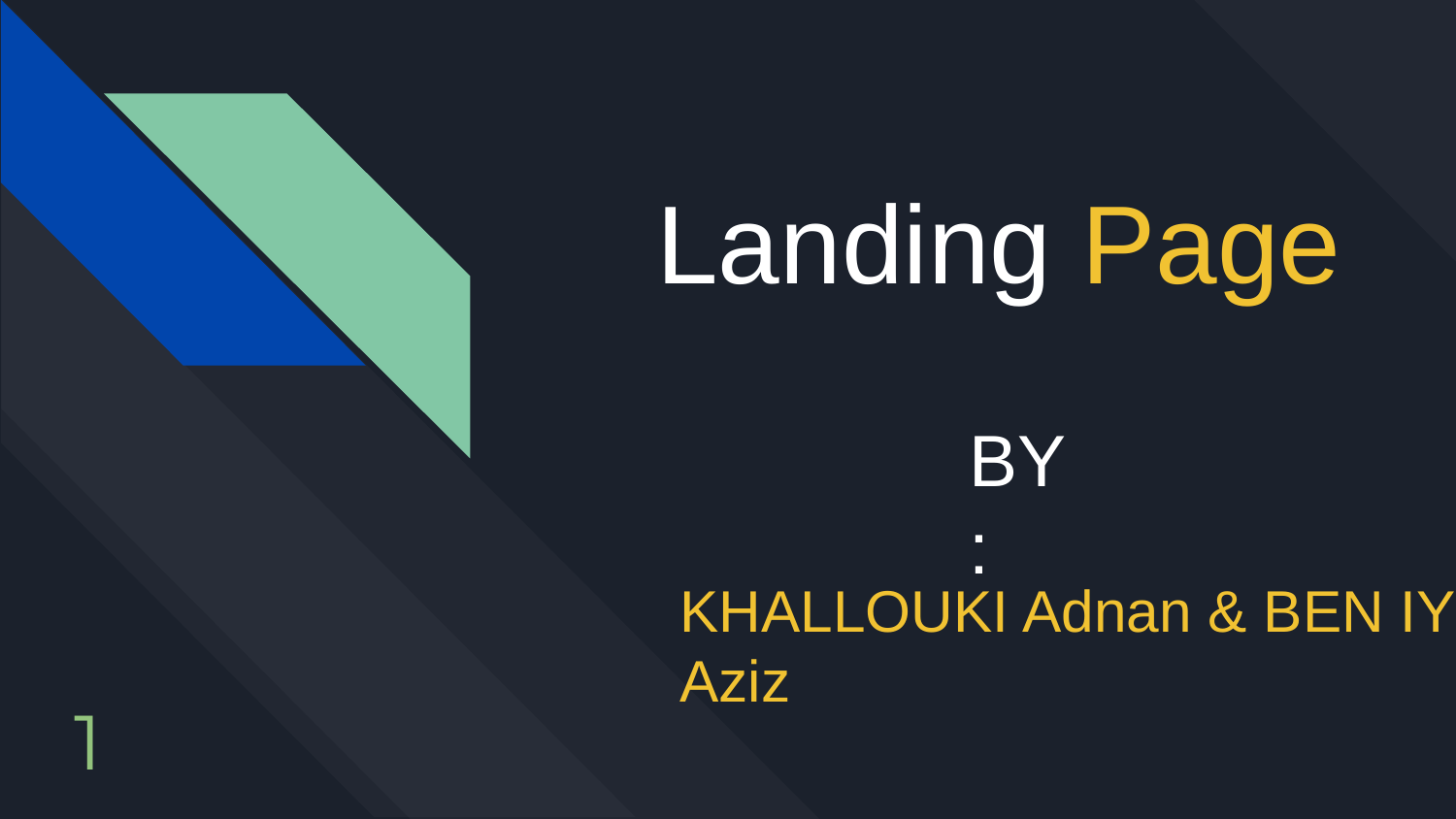

# Landing Page
BY :

KHALLOUKI Adnan & BEN IYCH Aziz
1